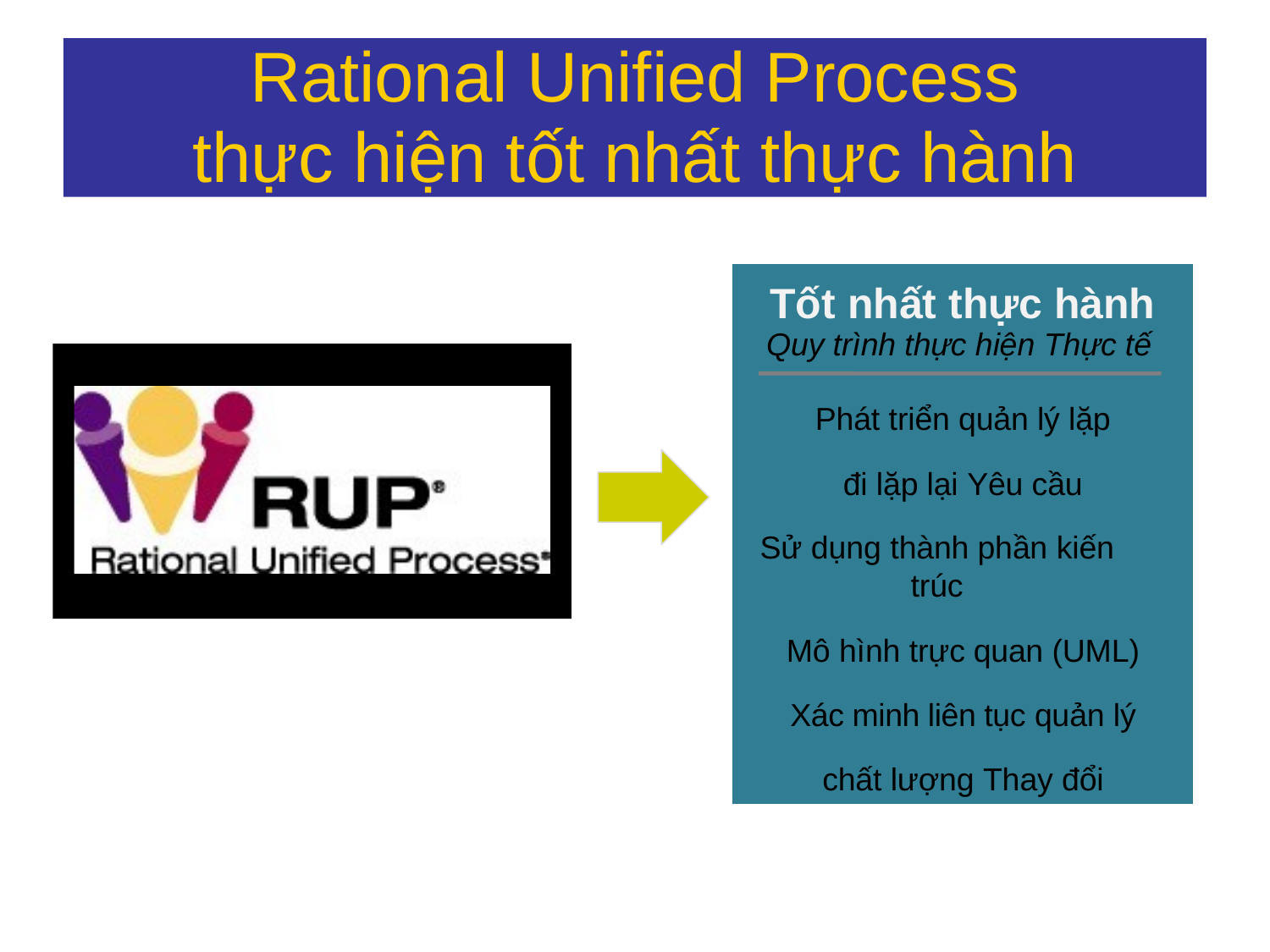

Rational Unified Process
thực hiện tốt nhất thực hành

Tốt nhất thực hành
Quy trình thực hiện Thực tế
Phát triển quản lý lặp đi lặp lại Yêu cầu
Sử dụng thành phần kiến trúc
Mô hình trực quan (UML) Xác minh liên tục quản lý chất lượng Thay đổi